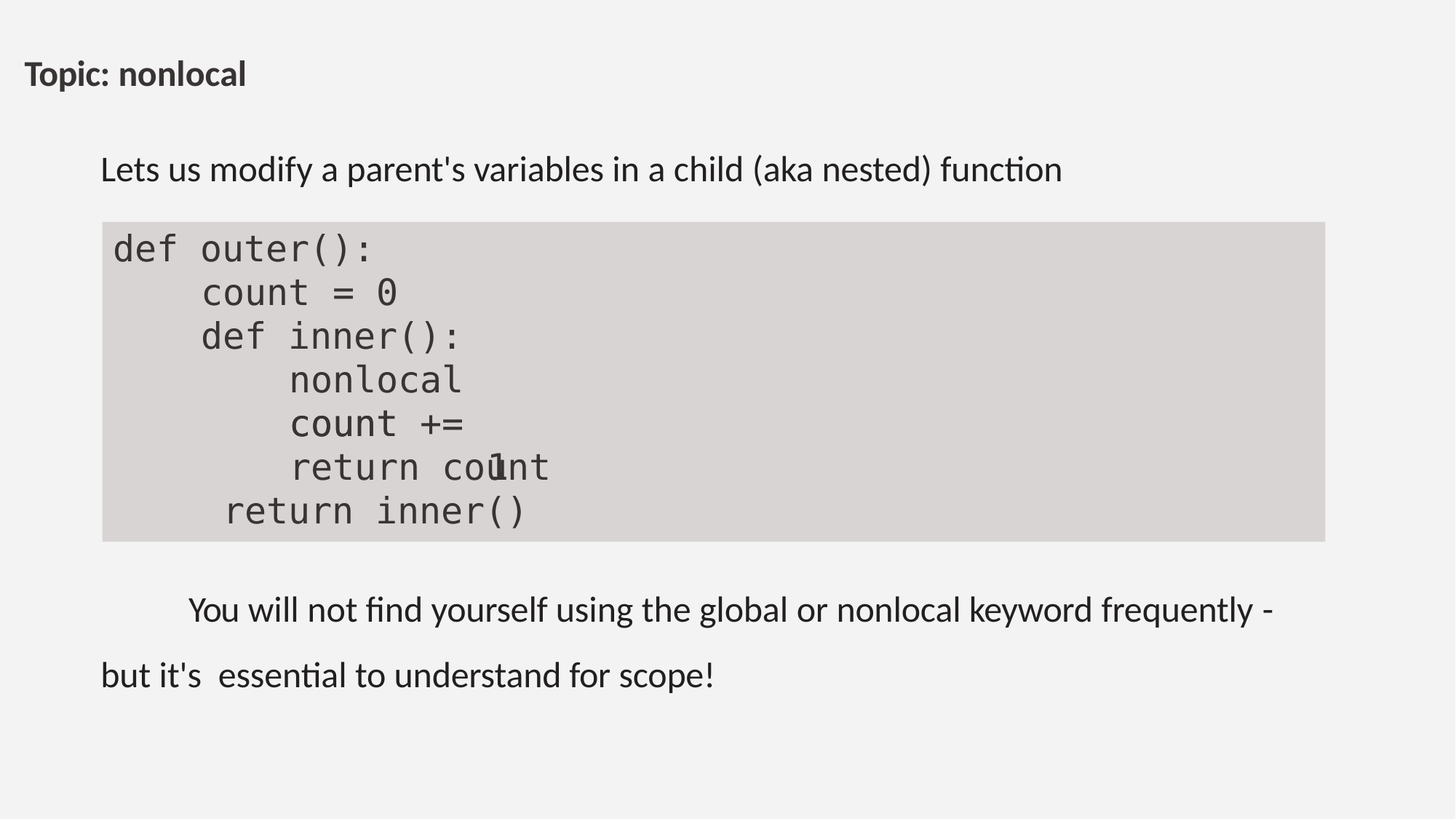

# Topic: nonlocal
Lets us modify a parent's variables in a child (aka nested) function

def outer():
count = 0  def inner():
nonlocal count
1
count +=
return count  return inner()
You will not find yourself using the global or nonlocal keyword frequently - but it's  essential to understand for scope!